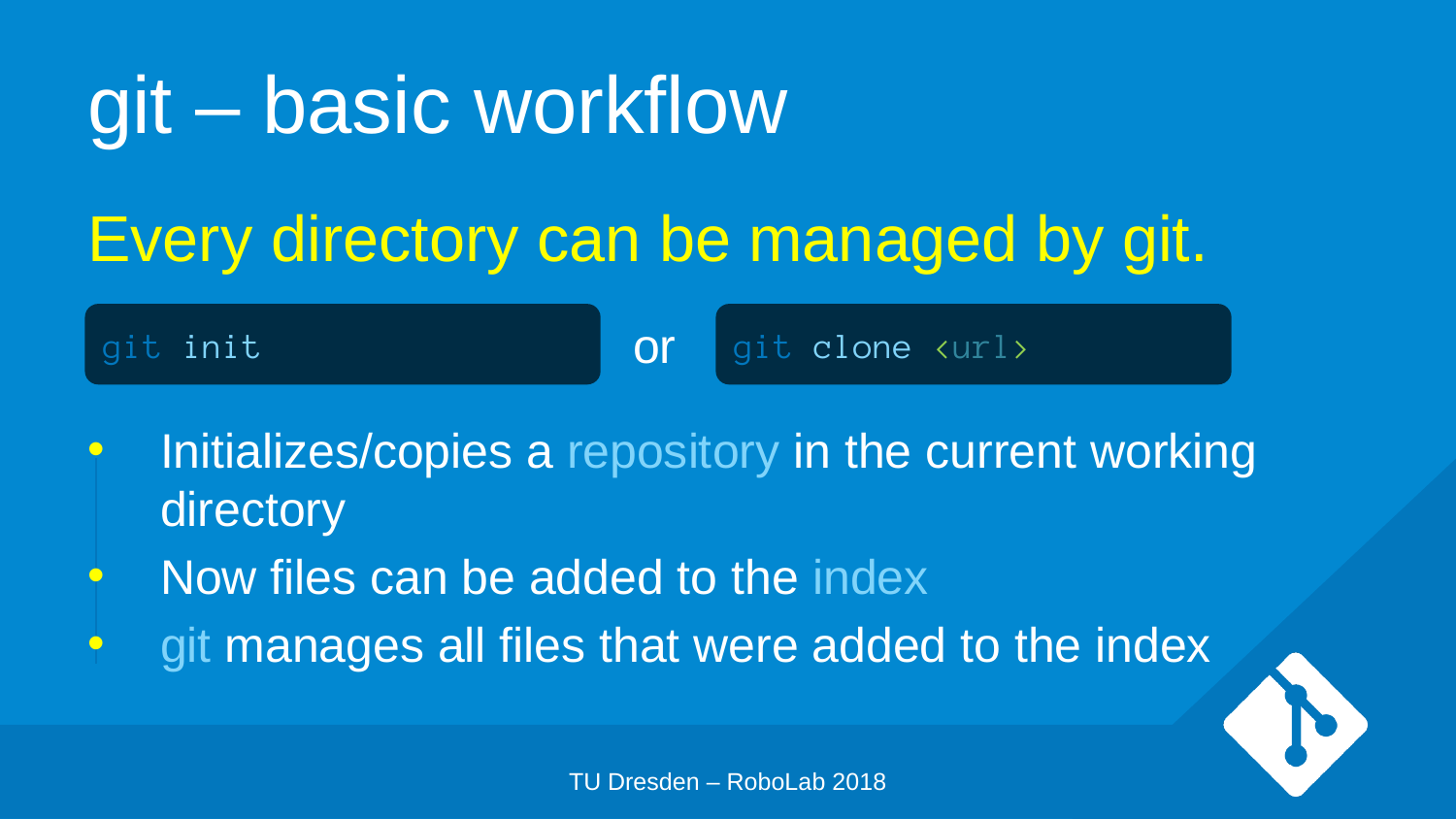

# git – basic workflow
Every directory can be managed by git.

Initializes/copies a repository in the current working directory
Now files can be added to the index
git manages all files that were added to the index

git init
git clone <url>
or
TU Dresden – RoboLab 2018